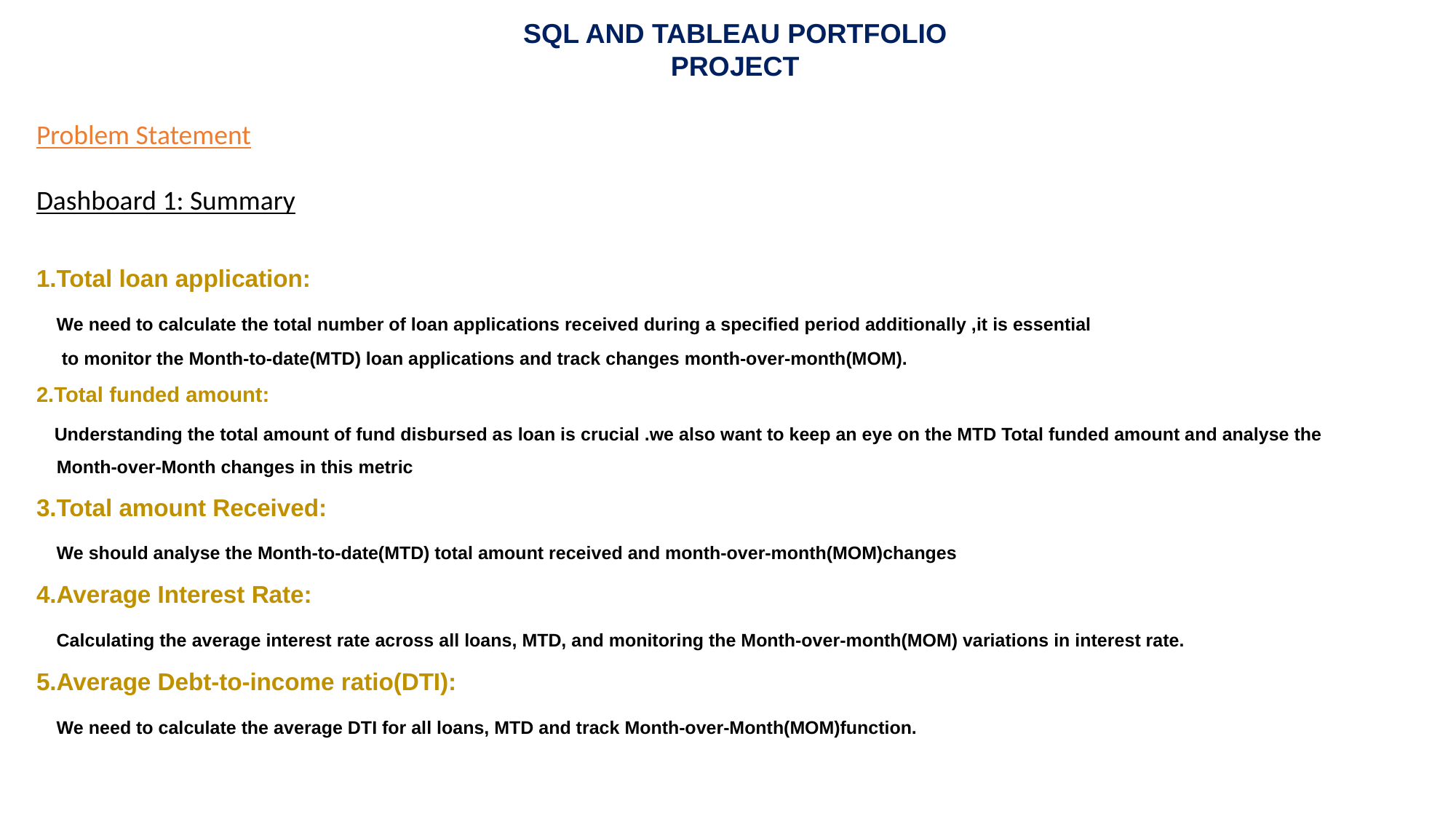

SQL AND TABLEAU PORTFOLIO PROJECT
Problem Statement

Dashboard 1: Summary

1.Total loan application:
   We need to calculate the total number of loan applications received during a specified period additionally ,it is essential
     to monitor the Month-to-date(MTD) loan applications and track changes month-over-month(MOM).
2.Total funded amount:
   Understanding the total amount of fund disbursed as loan is crucial .we also want to keep an eye on the MTD Total funded amount and analyse the
    Month-over-Month changes in this metric
3.Total amount Received:
   We should analyse the Month-to-date(MTD) total amount received and month-over-month(MOM)changes
4.Average Interest Rate:
   Calculating the average interest rate across all loans, MTD, and monitoring the Month-over-month(MOM) variations in interest rate.
5.Average Debt-to-income ratio(DTI):
   We need to calculate the average DTI for all loans, MTD and track Month-over-Month(MOM)function.